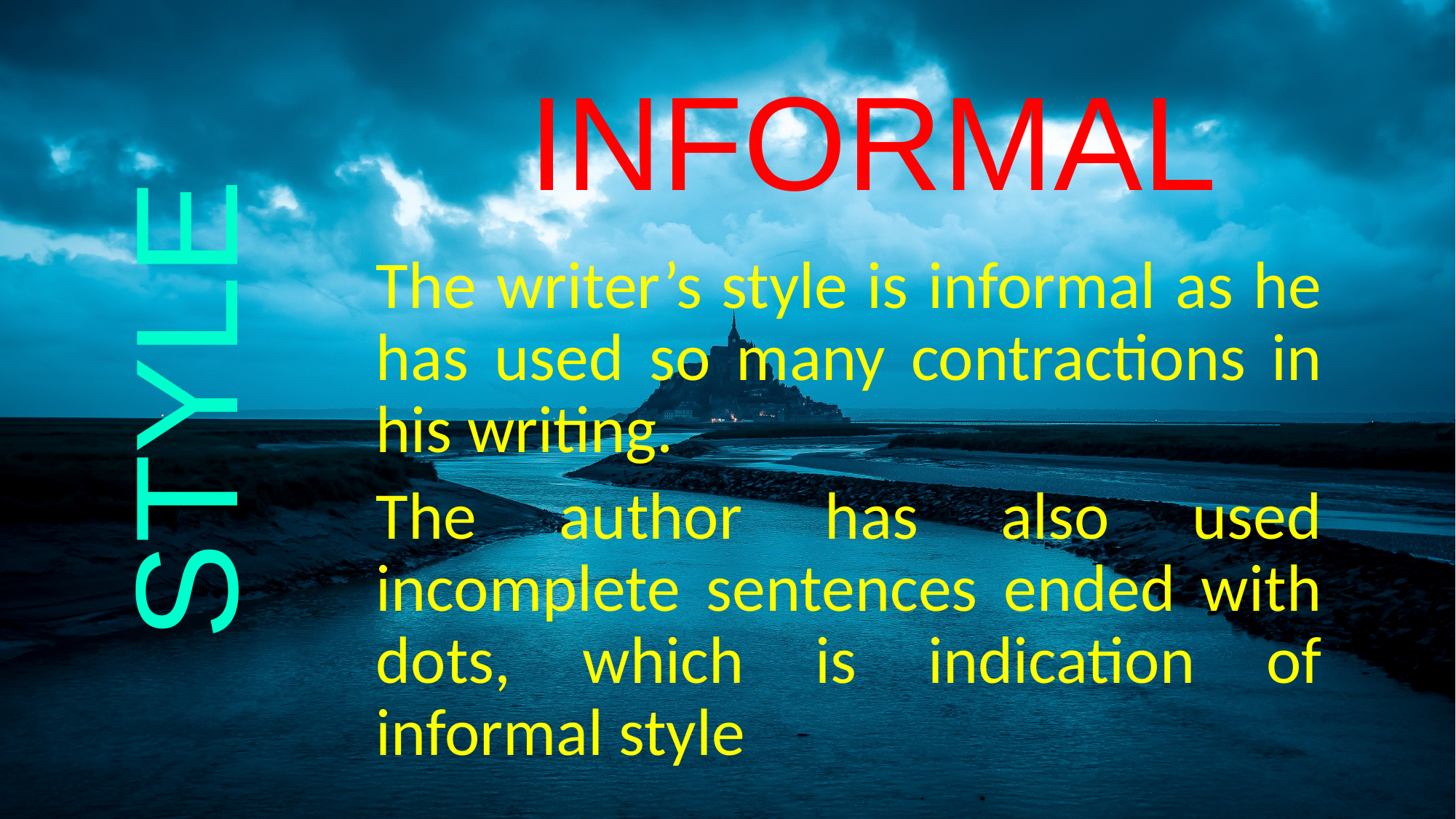

# INFORMAL
The writer’s style is informal as he has used so many contractions in his writing.
The author has also used incomplete sentences ended with dots, which is indication of informal style
STYLE